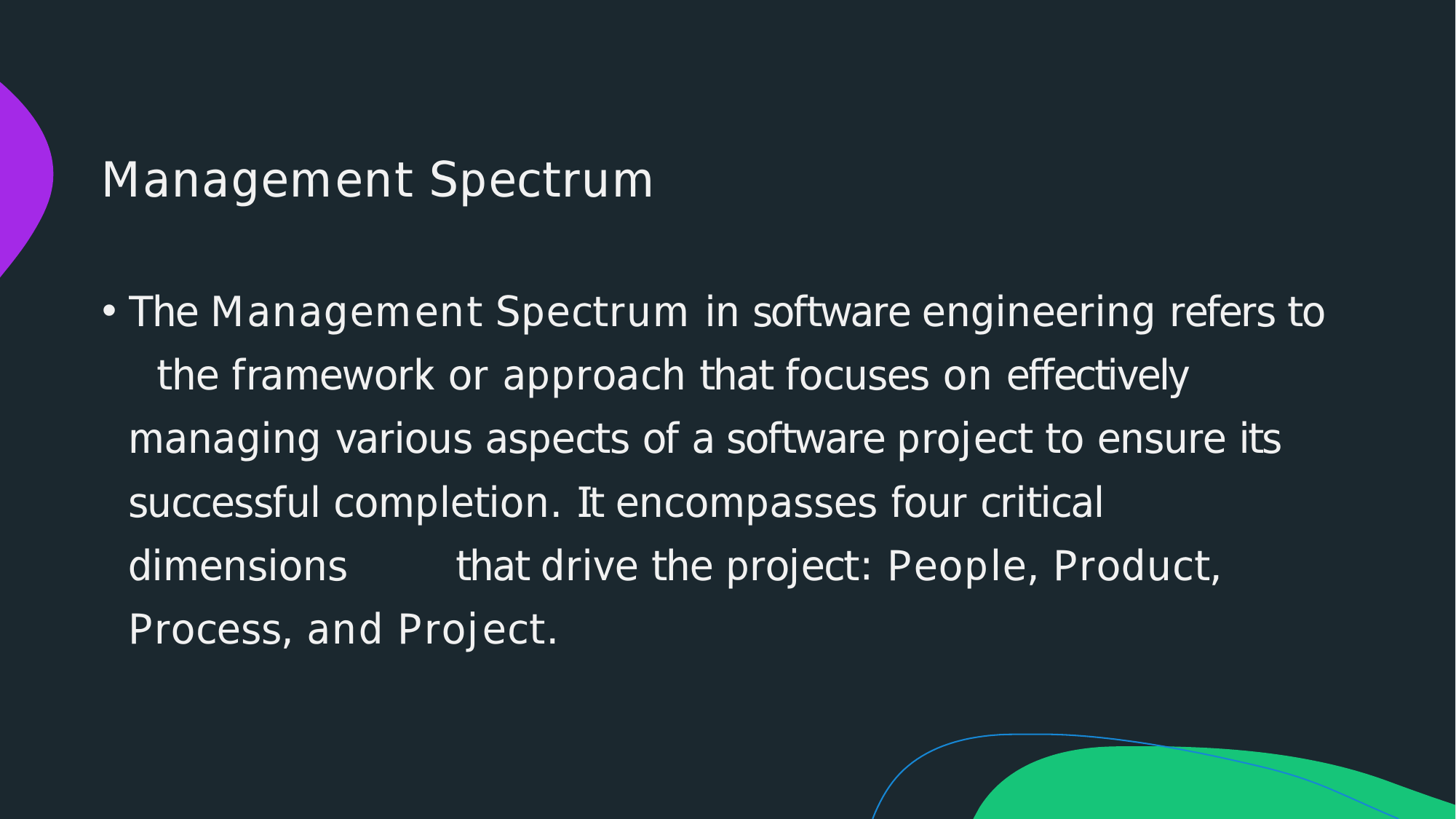

# Management Spectrum
The Management Spectrum in software engineering refers to 	the framework or approach that focuses on effectively 	managing various aspects of a software project to ensure its 	successful completion. It encompasses four critical dimensions 	that drive the project: People, Product, Process, and Project.